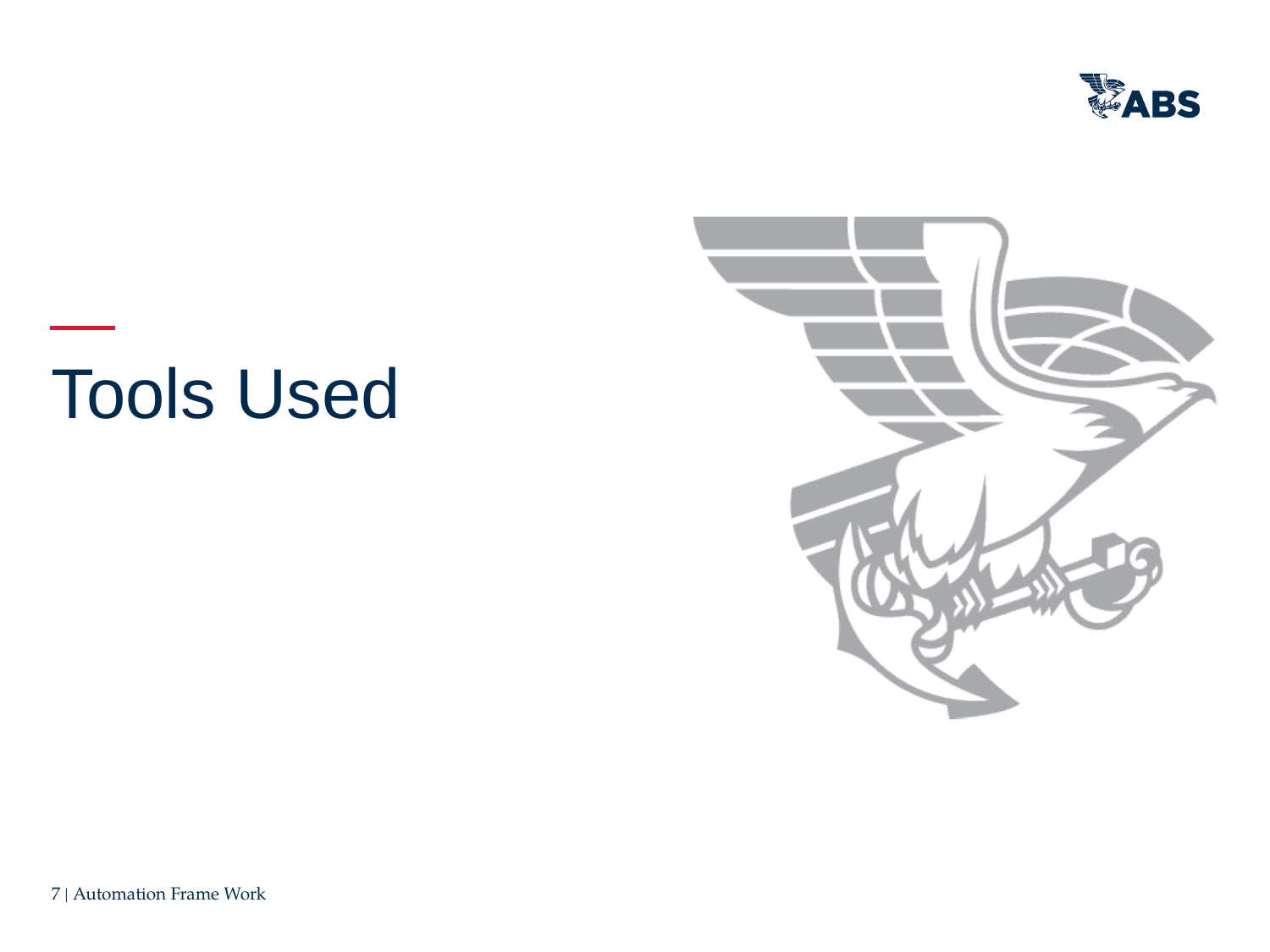

Tools Used
7 | Automation Frame Work